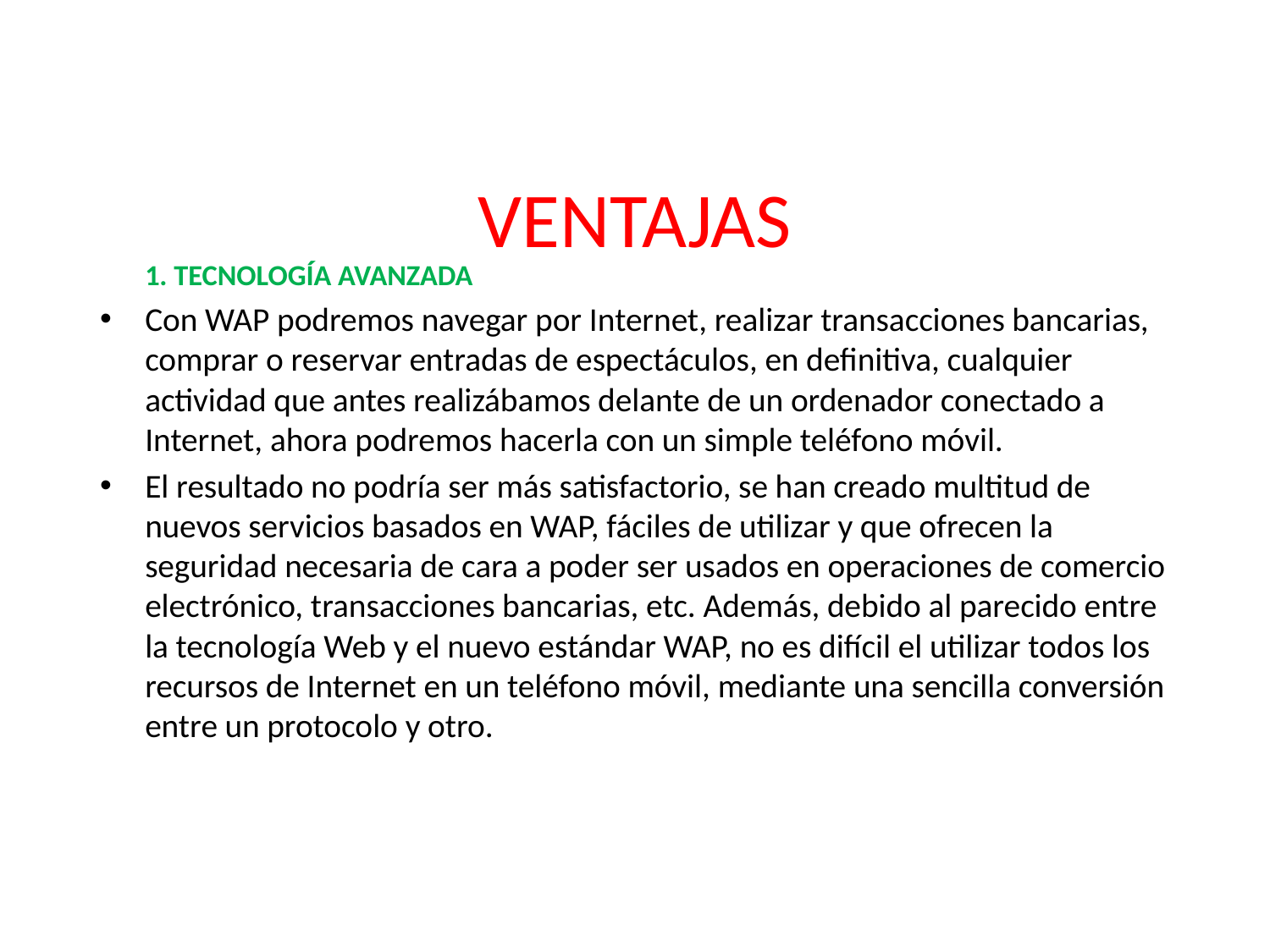

# VENTAJAS
1. TECNOLOGÍA AVANZADA
Con WAP podremos navegar por Internet, realizar transacciones bancarias, comprar o reservar entradas de espectáculos, en definitiva, cualquier actividad que antes realizábamos delante de un ordenador conectado a Internet, ahora podremos hacerla con un simple teléfono móvil.
El resultado no podría ser más satisfactorio, se han creado multitud de nuevos servicios basados en WAP, fáciles de utilizar y que ofrecen la seguridad necesaria de cara a poder ser usados en operaciones de comercio electrónico, transacciones bancarias, etc. Además, debido al parecido entre la tecnología Web y el nuevo estándar WAP, no es difícil el utilizar todos los recursos de Internet en un teléfono móvil, mediante una sencilla conversión entre un protocolo y otro.